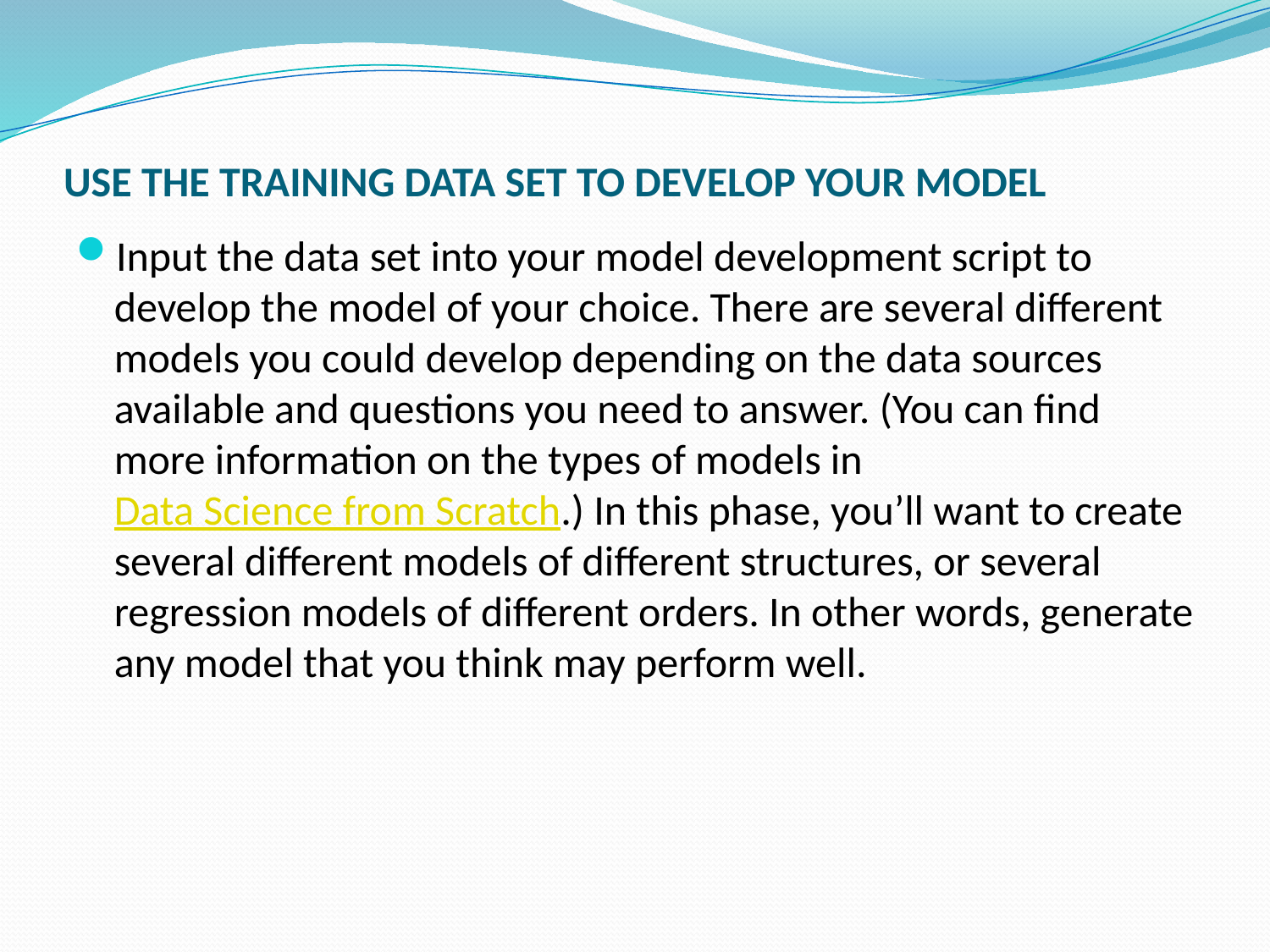

# USE THE TRAINING DATA SET TO DEVELOP YOUR MODEL
Input the data set into your model development script to develop the model of your choice. There are several different models you could develop depending on the data sources available and questions you need to answer. (You can find more information on the types of models in Data Science from Scratch.) In this phase, you’ll want to create several different models of different structures, or several regression models of different orders. In other words, generate any model that you think may perform well.